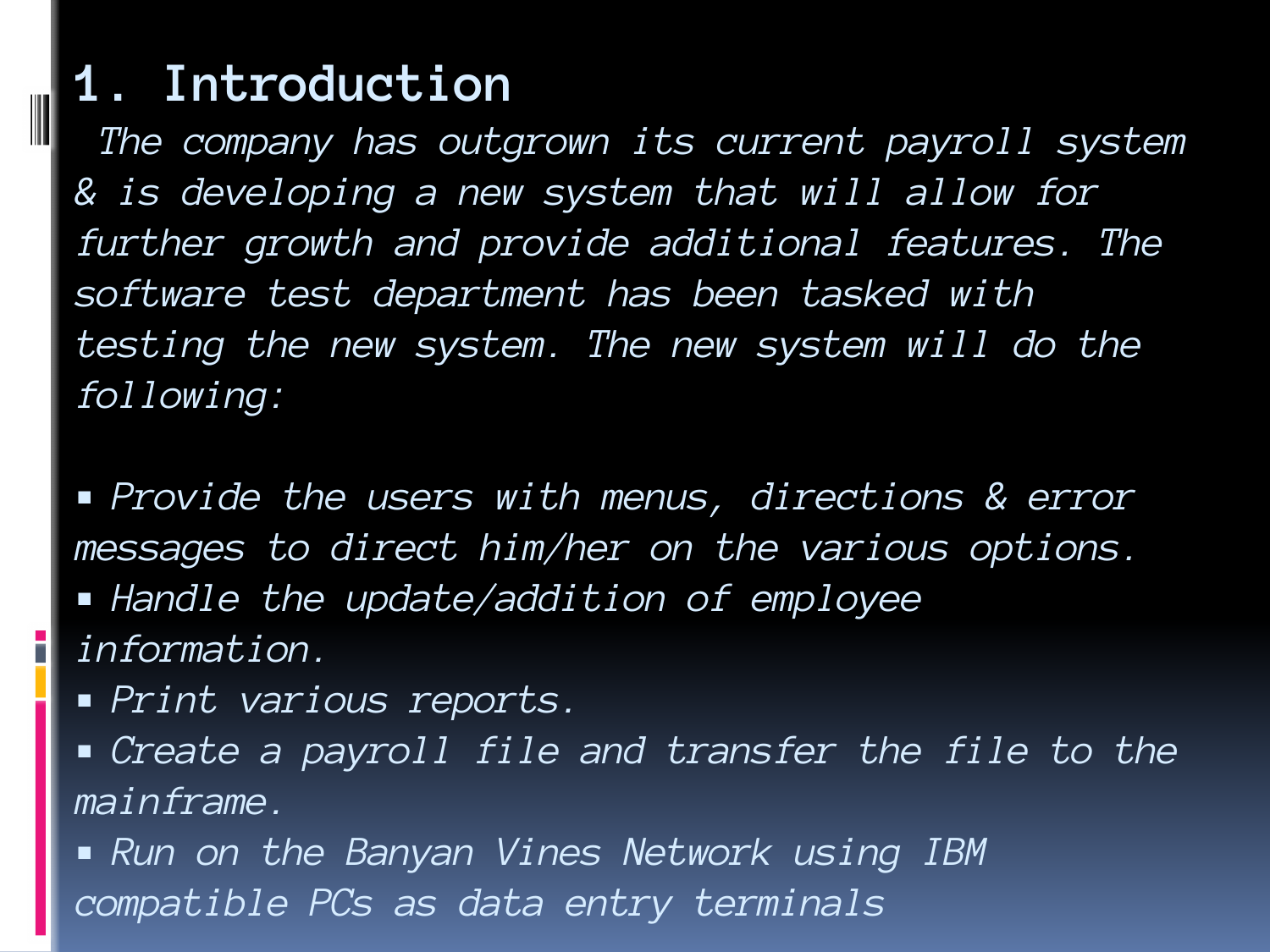

# 1. Introduction The company has outgrown its current payroll system & is developing a new system that will allow for further growth and provide additional features. The software test department has been tasked with testing the new system. The new system will do the following: ▪ Provide the users with menus, directions & error messages to direct him/her on the various options. ▪ Handle the update/addition of employee information. ▪ Print various reports. ▪ Create a payroll file and transfer the file to the mainframe. ▪ Run on the Banyan Vines Network using IBM compatible PCs as data entry terminals